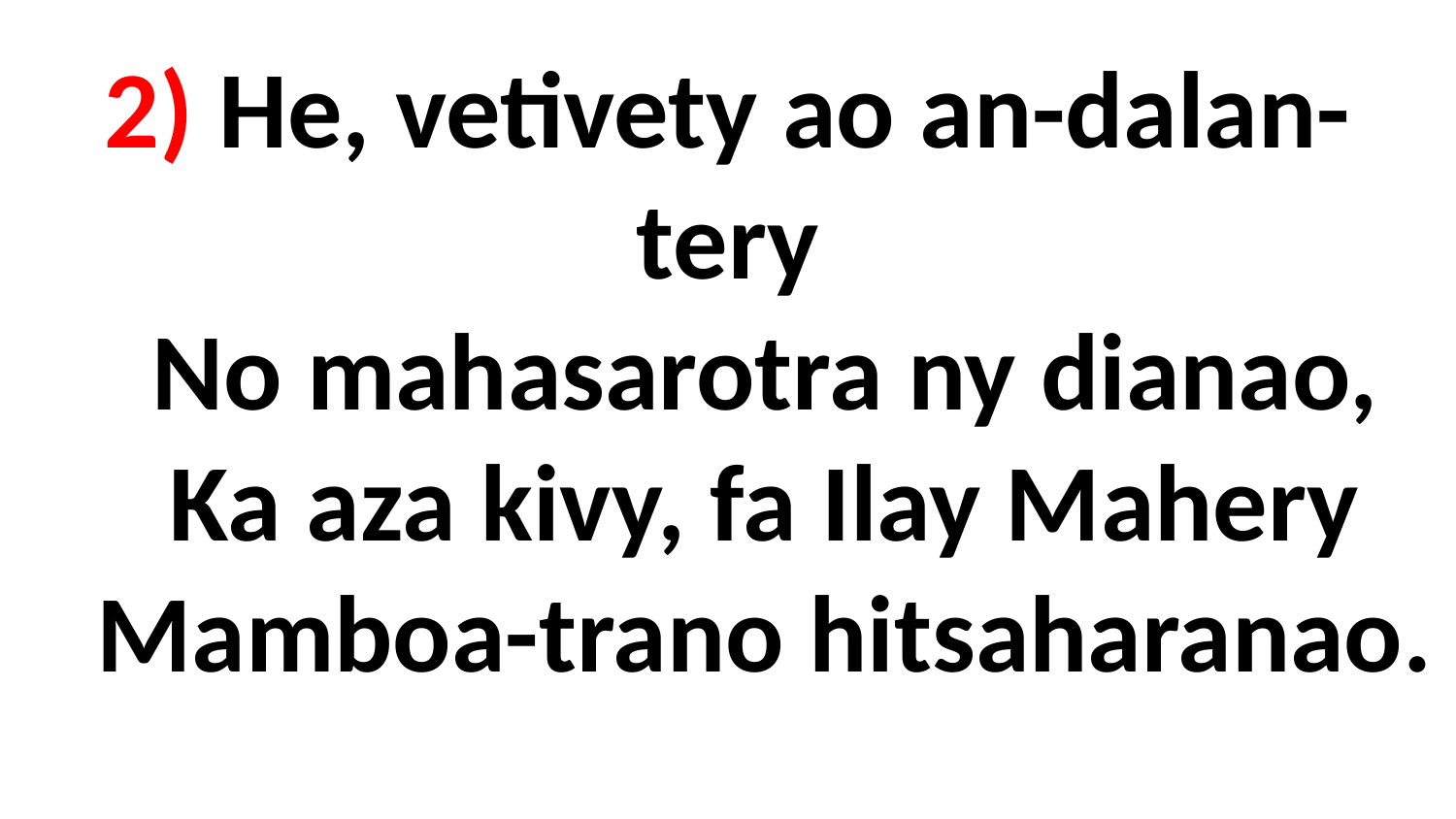

# 2) He, vetivety ao an-dalan-tery No mahasarotra ny dianao, Ka aza kivy, fa Ilay Mahery Mamboa-trano hitsaharanao.